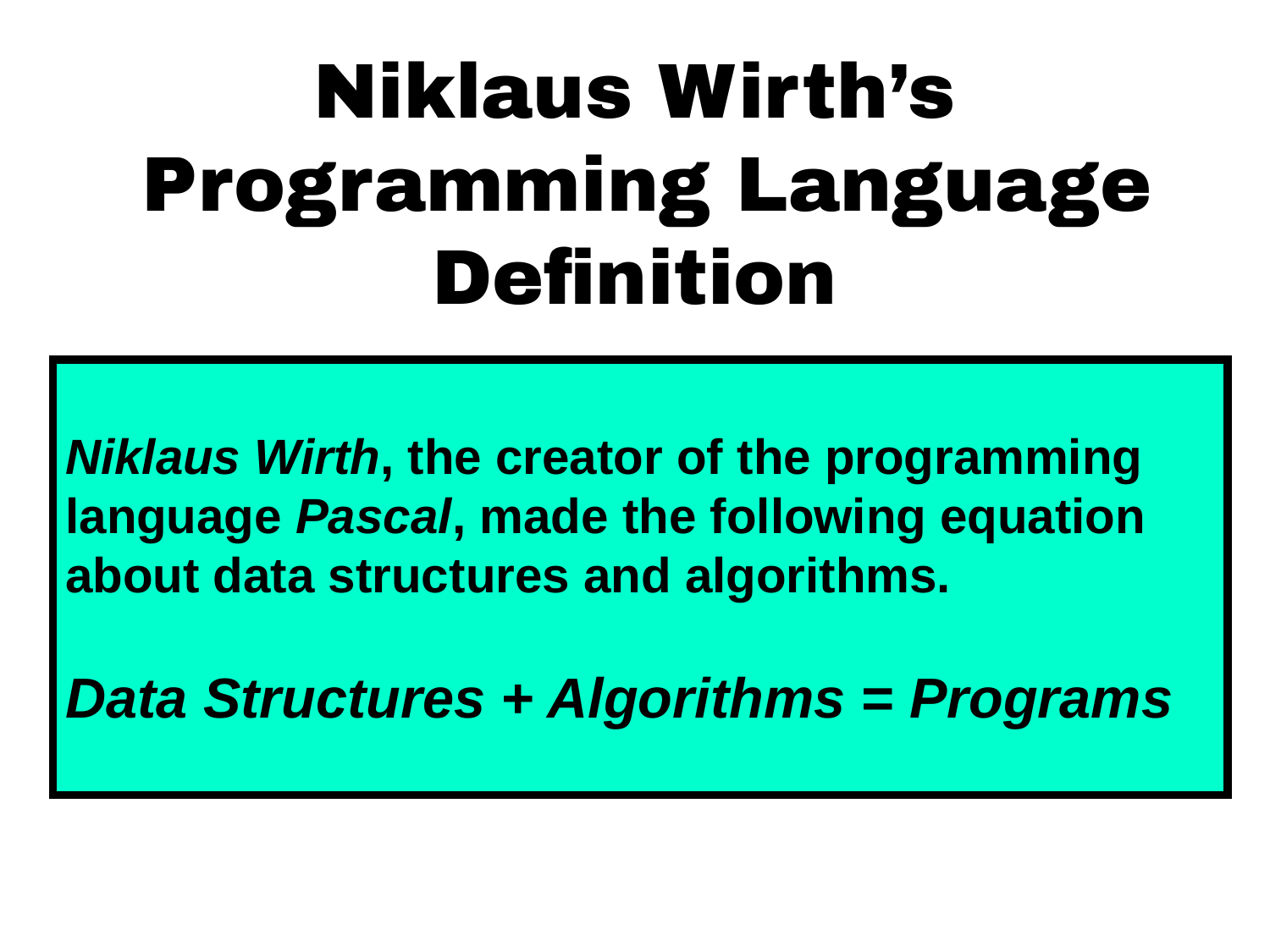

# Niklaus Wirth’s Programming Language Definition

Niklaus Wirth, the creator of the programming language Pascal, made the following equation about data structures and algorithms.

Data Structures + Algorithms = Programs